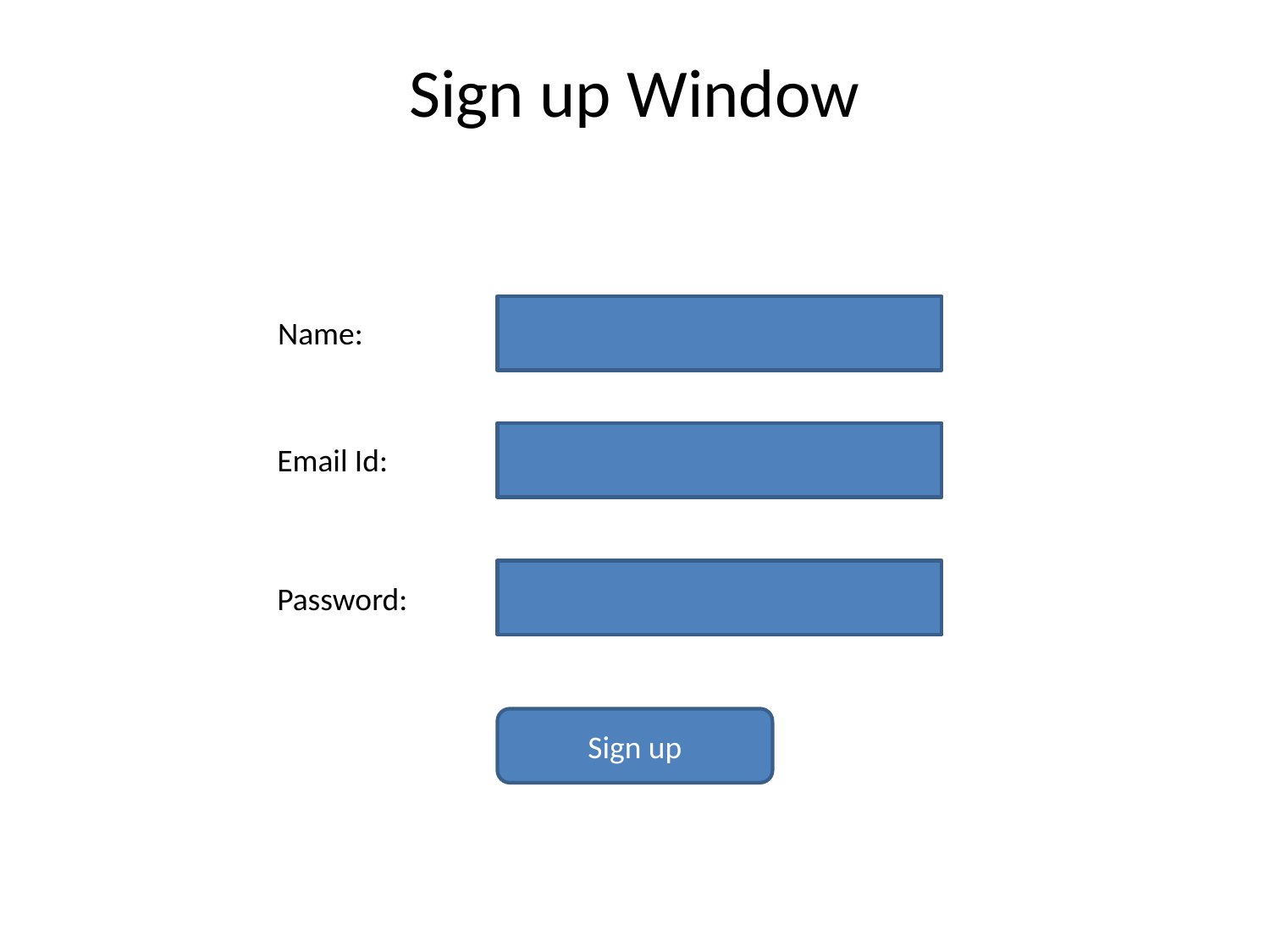

# Sign up Window

Name:

Email Id:

Password:
Sign up